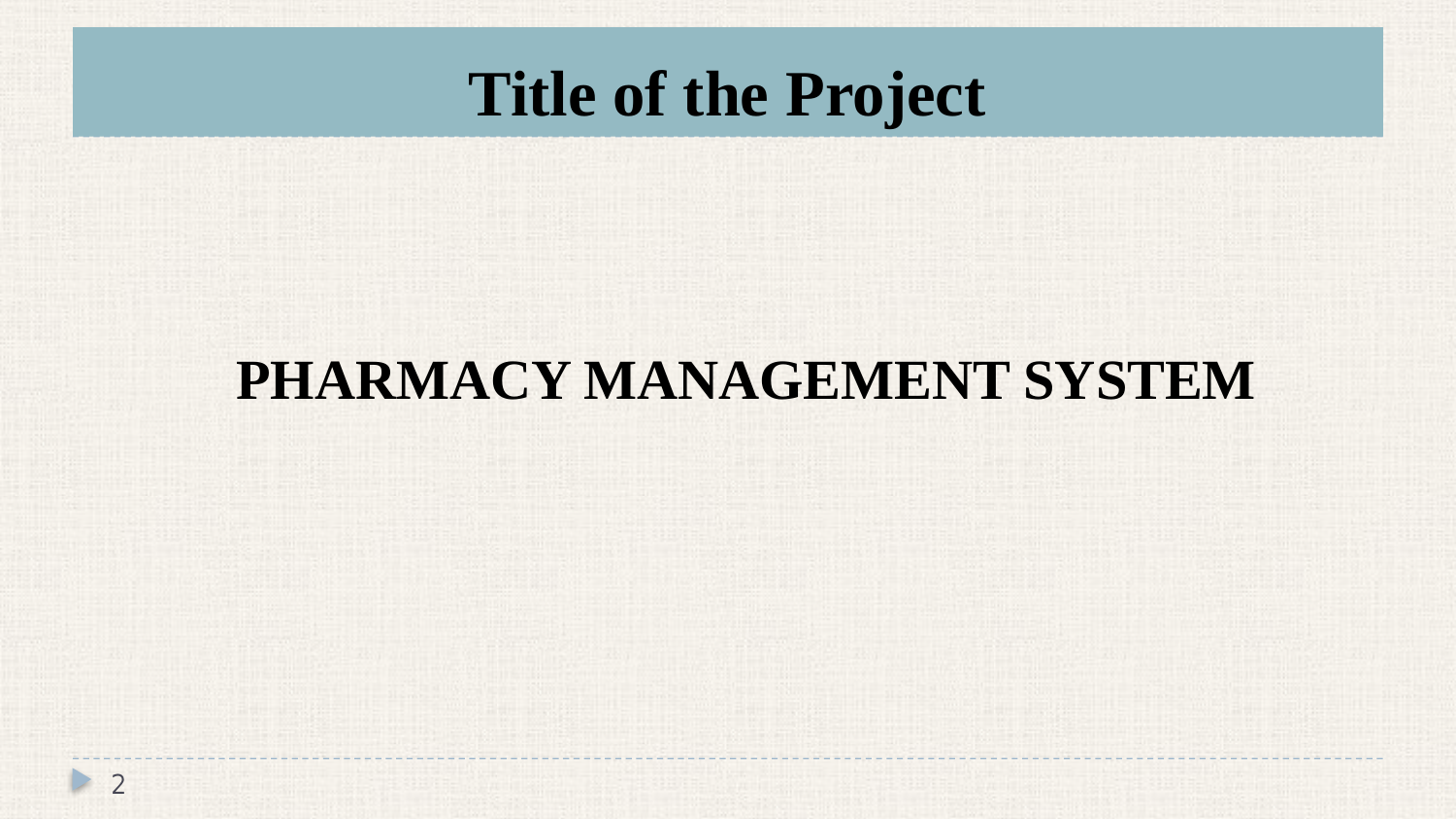

# Title of the Project

PHARMACY MANAGEMENT SYSTEM
2